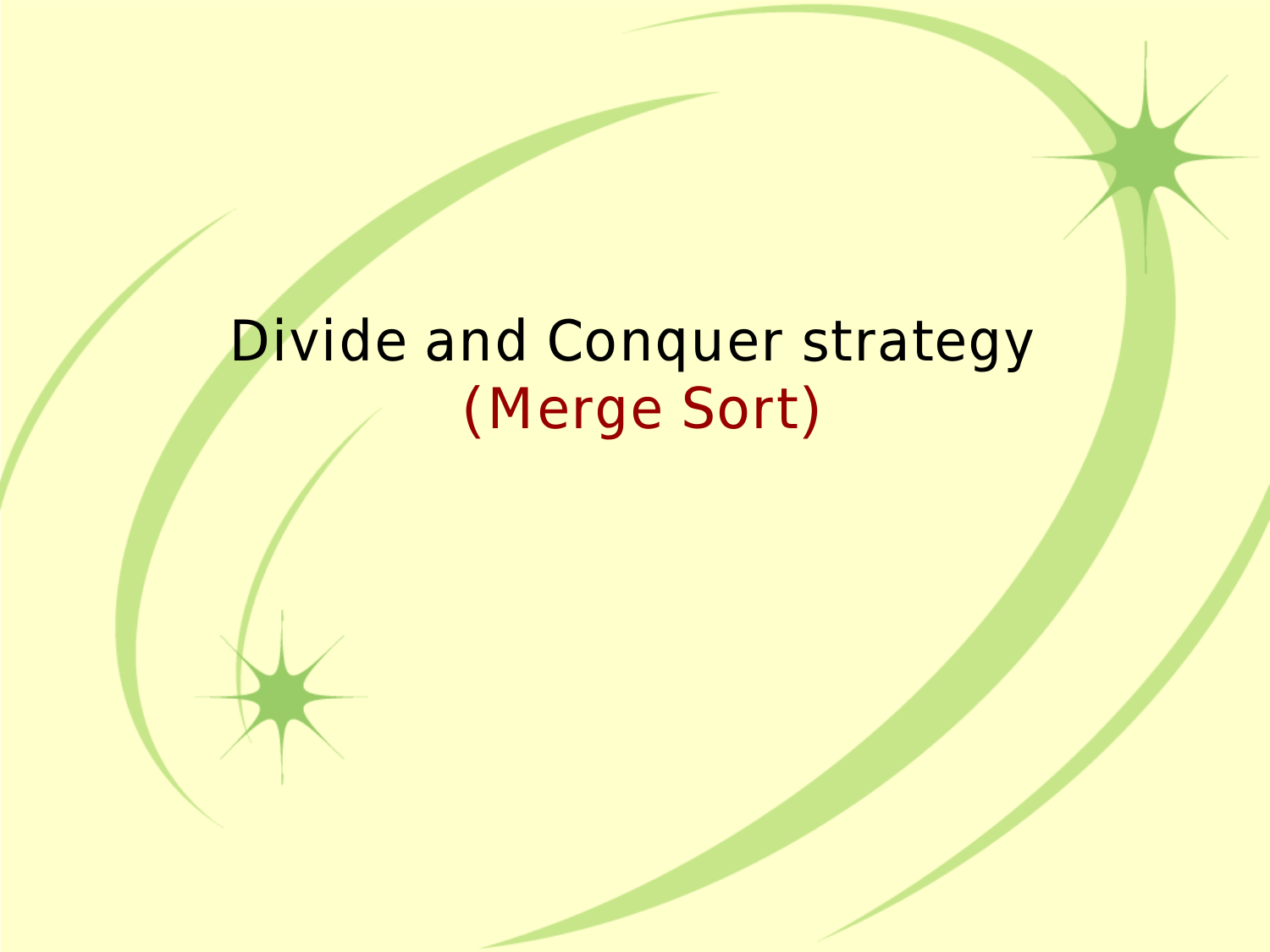

# Divide and Conquer strategy (Merge Sort)